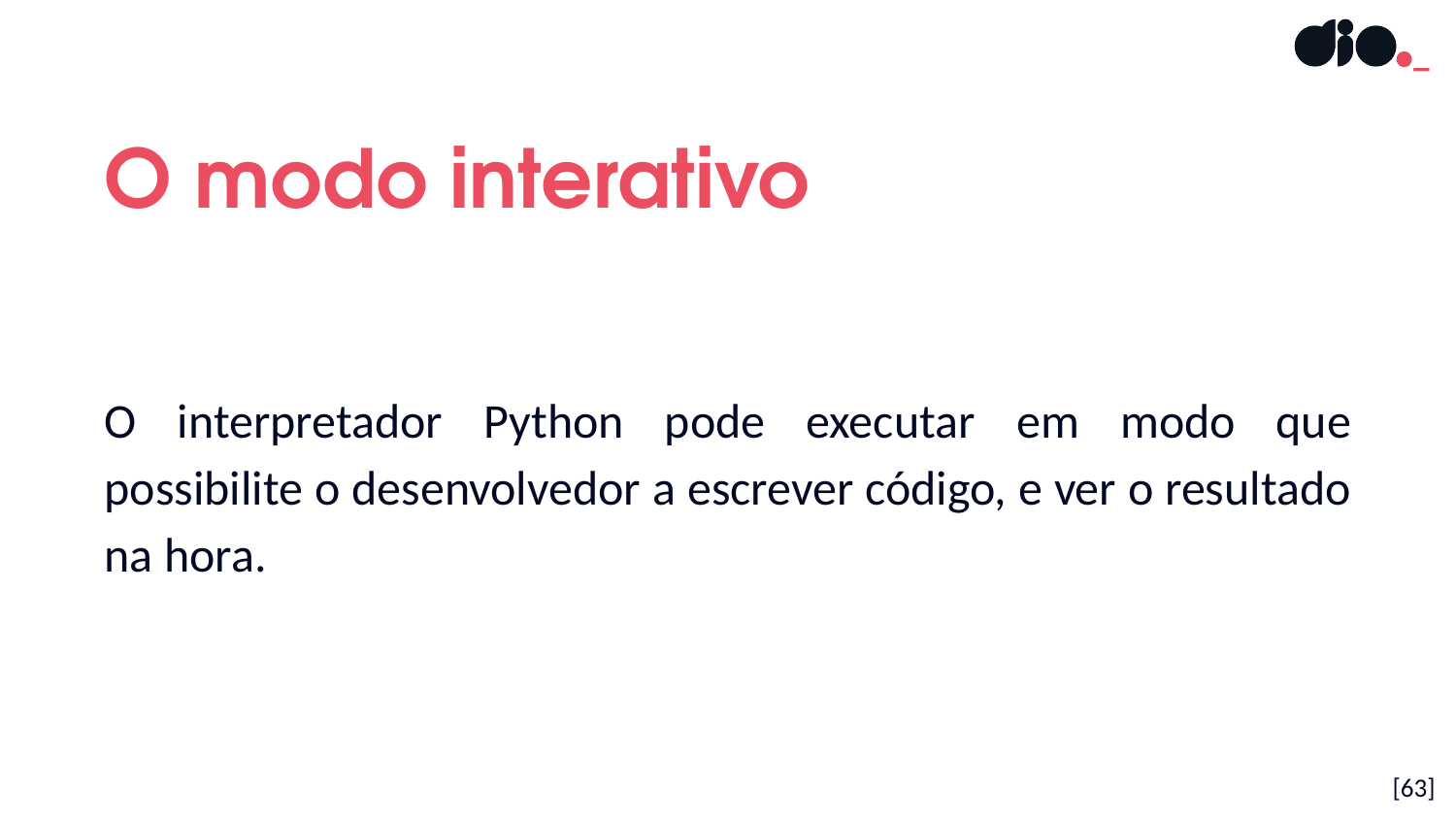

O modo interativo
O interpretador Python pode executar em modo que possibilite o desenvolvedor a escrever código, e ver o resultado na hora.
[63]